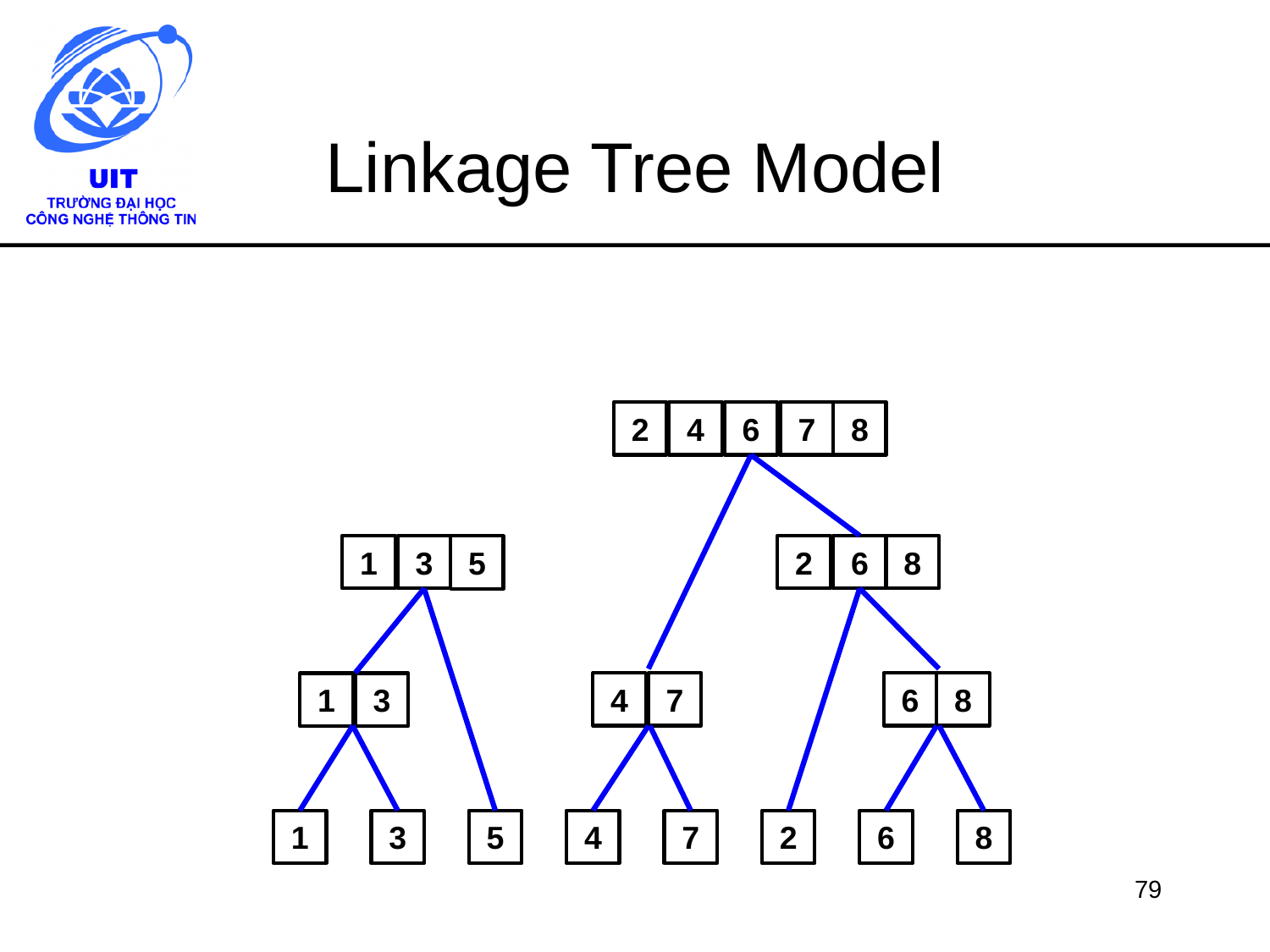

# Linkage Tree Model
2
4
6
7
8
1
3
2
6
8
5
4
7
6
8
1
3
1
3
5
4
7
2
6
8

79